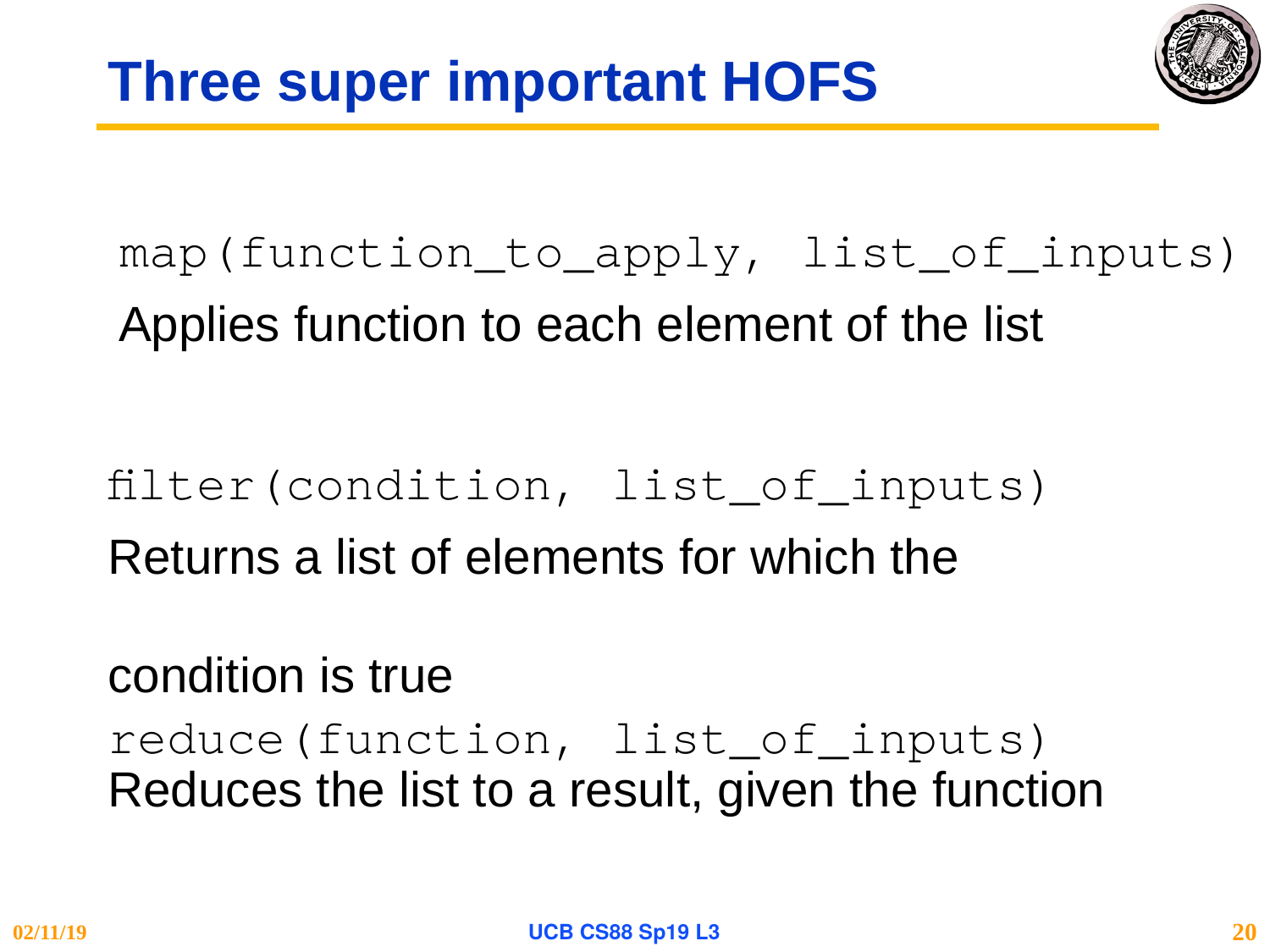

# Three super important HOFS
map(function_to_apply, list_of_inputs)
Applies function to each element of the list
filter(condition, list_of_inputs)
Returns a list of elements for which the
condition is true
reduce(function, list_of_inputs)
Reduces the list to a result, given the function
02/11/19
UCB CS88 Sp19 L3
20